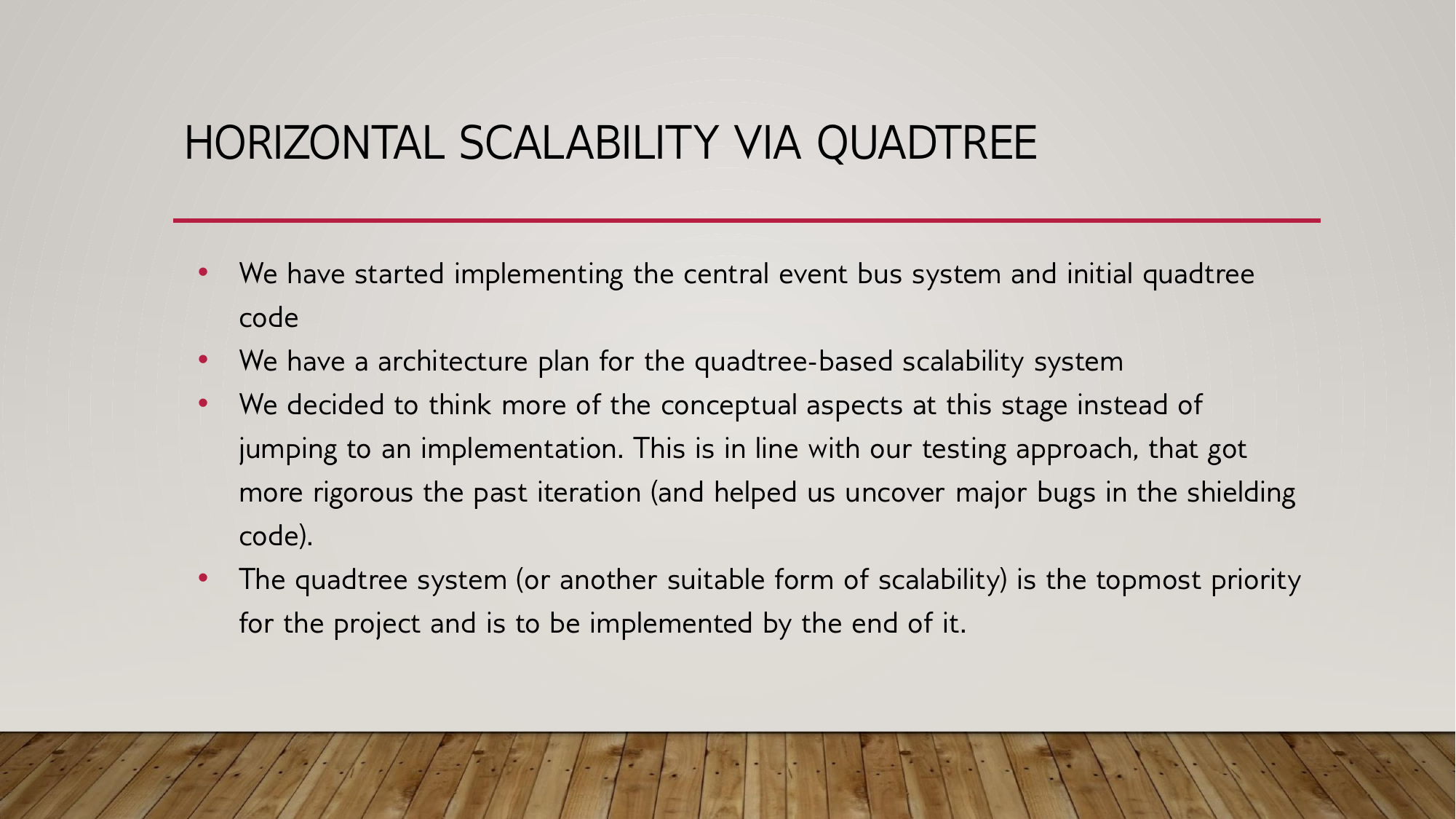

# HORIZONTAL SCALABILITY VIA QUADTREE
We have started implementing the central event bus system and initial quadtree code
We have a architecture plan for the quadtree-based scalability system
We decided to think more of the conceptual aspects at this stage instead of jumping to an implementation. This is in line with our testing approach, that got more rigorous the past iteration (and helped us uncover major bugs in the shielding code).
The quadtree system (or another suitable form of scalability) is the topmost priority for the project and is to be implemented by the end of it.